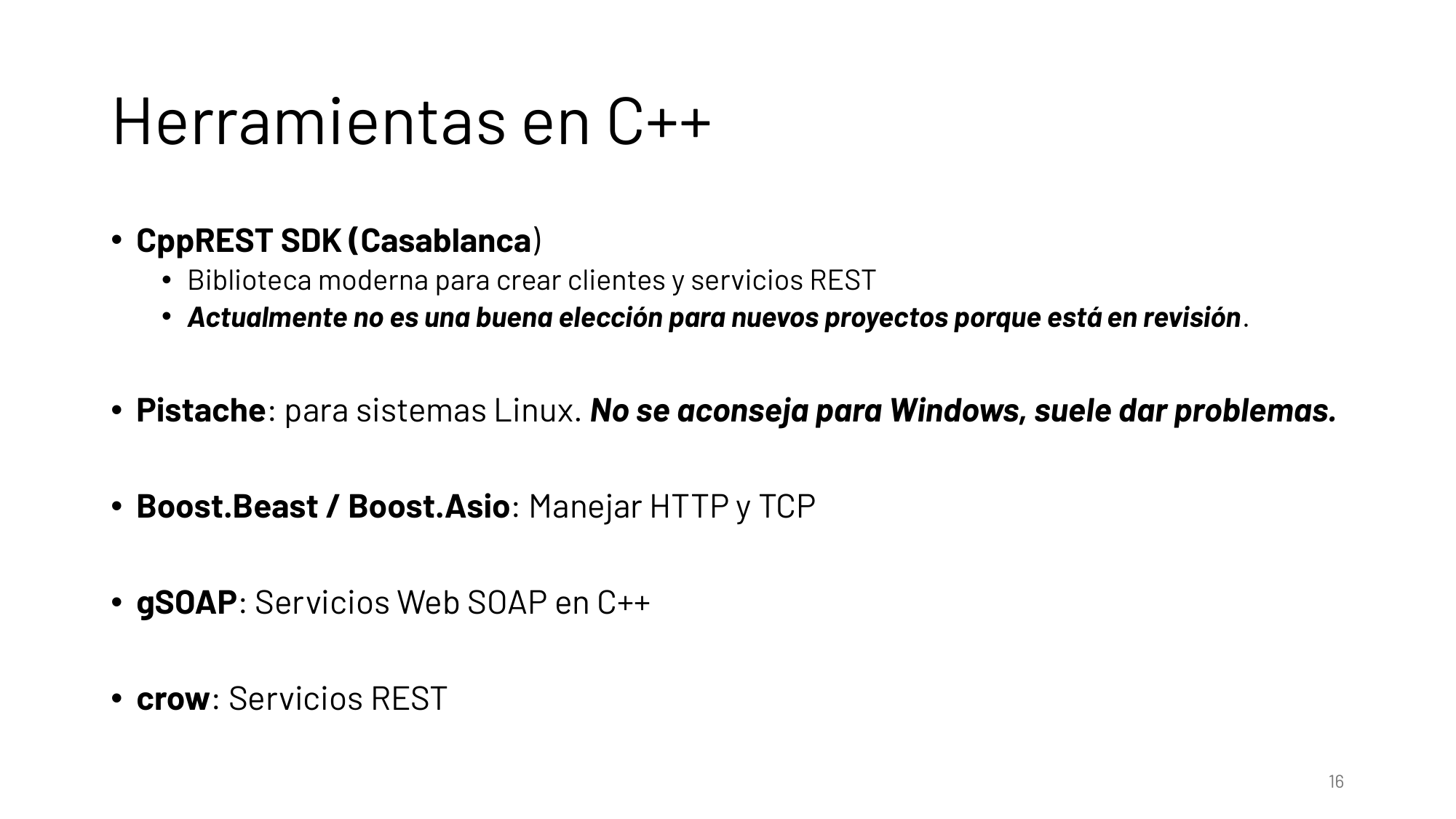

# Herramientas en C++
CppREST SDK (Casablanca)
Biblioteca moderna para crear clientes y servicios REST
Actualmente no es una buena elección para nuevos proyectos porque está en revisión.

Pistache: para sistemas Linux. No se aconseja para Windows, suele dar problemas.

Boost.Beast / Boost.Asio: Manejar HTTP y TCP

gSOAP: Servicios Web SOAP en C++

crow: Servicios REST

16